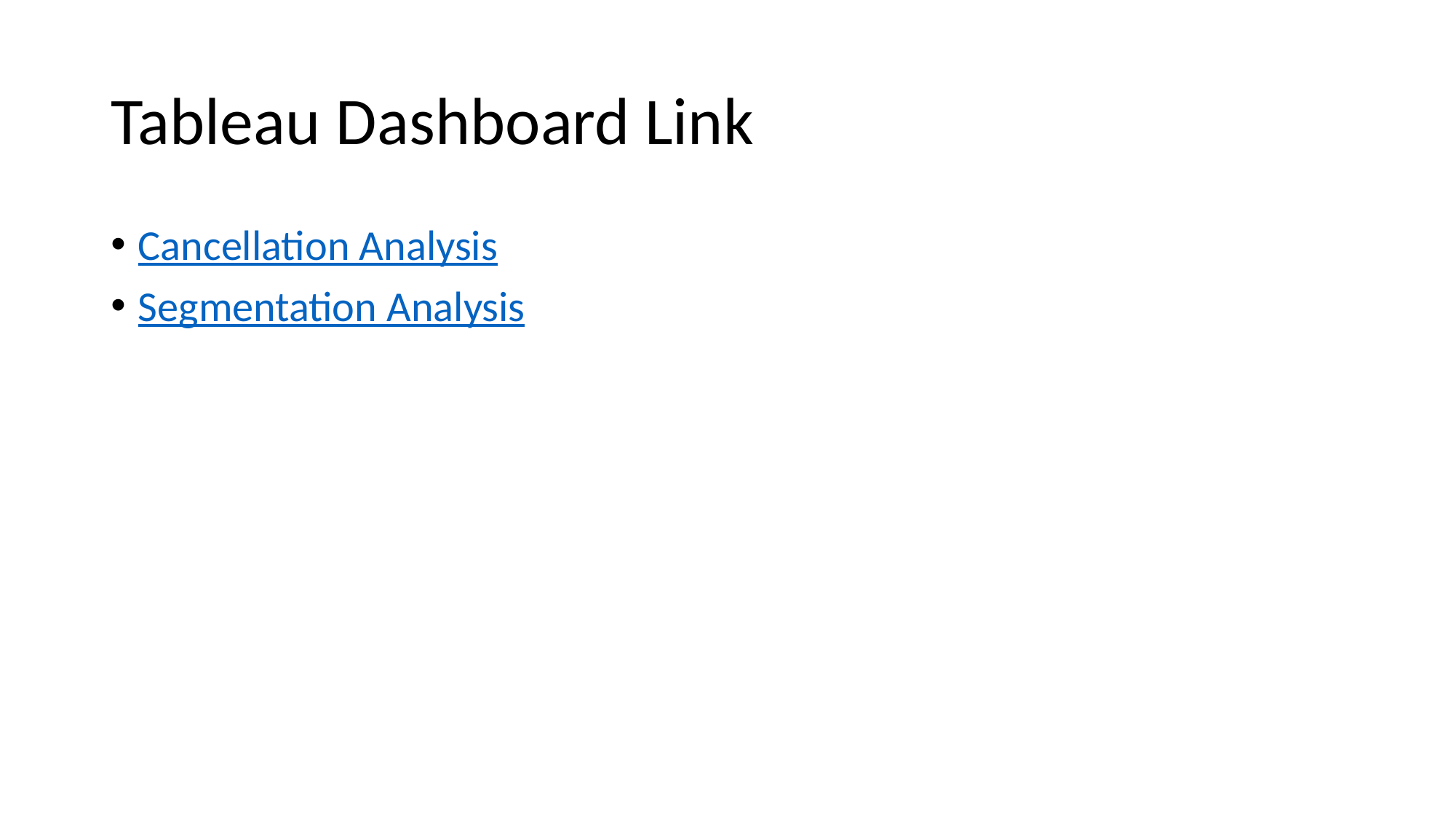

# Tableau Dashboard Link
Cancellation Analysis
Segmentation Analysis